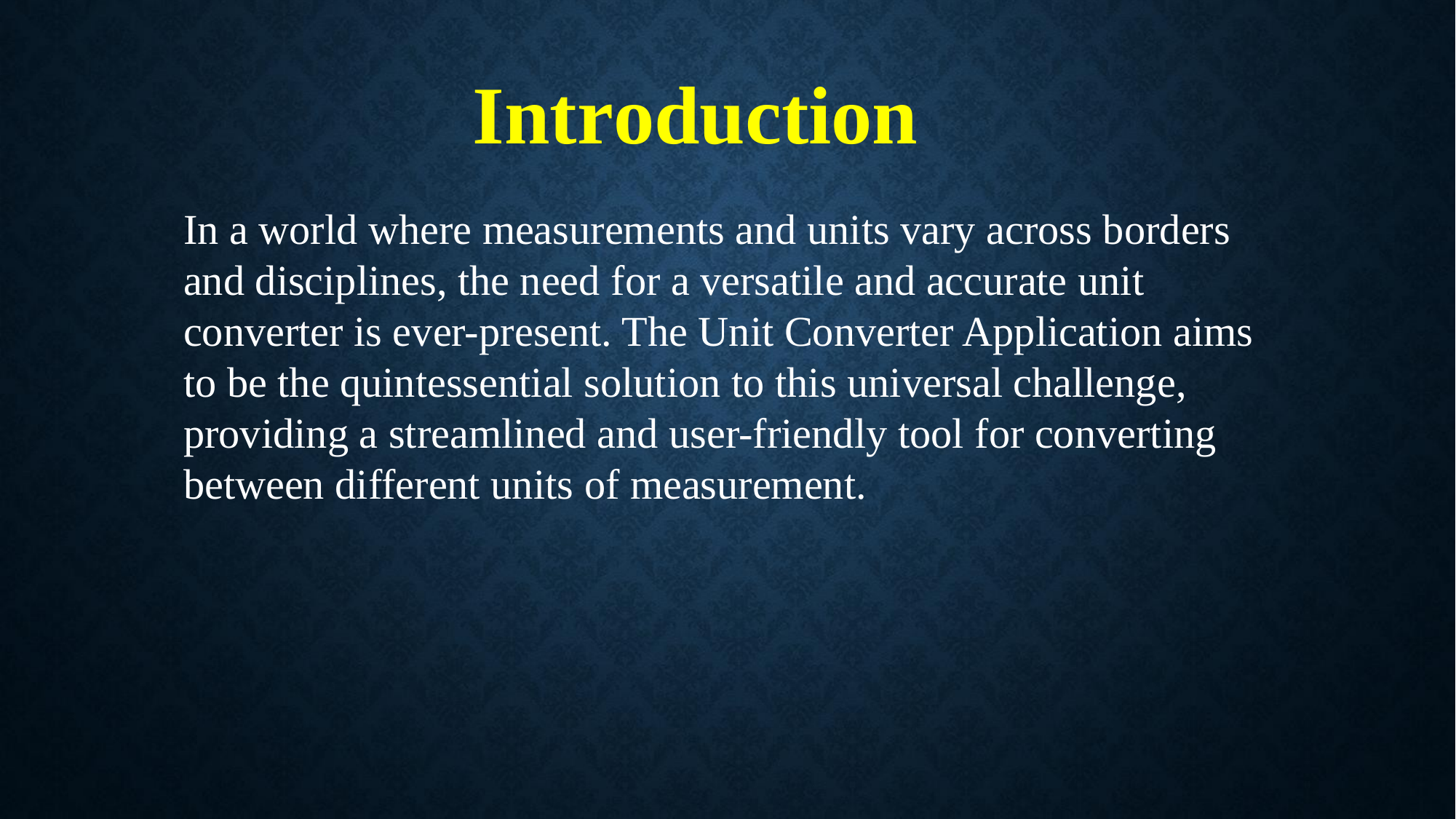

# Introduction
In a world where measurements and units vary across borders and disciplines, the need for a versatile and accurate unit converter is ever-present. The Unit Converter Application aims to be the quintessential solution to this universal challenge, providing a streamlined and user-friendly tool for converting between different units of measurement.